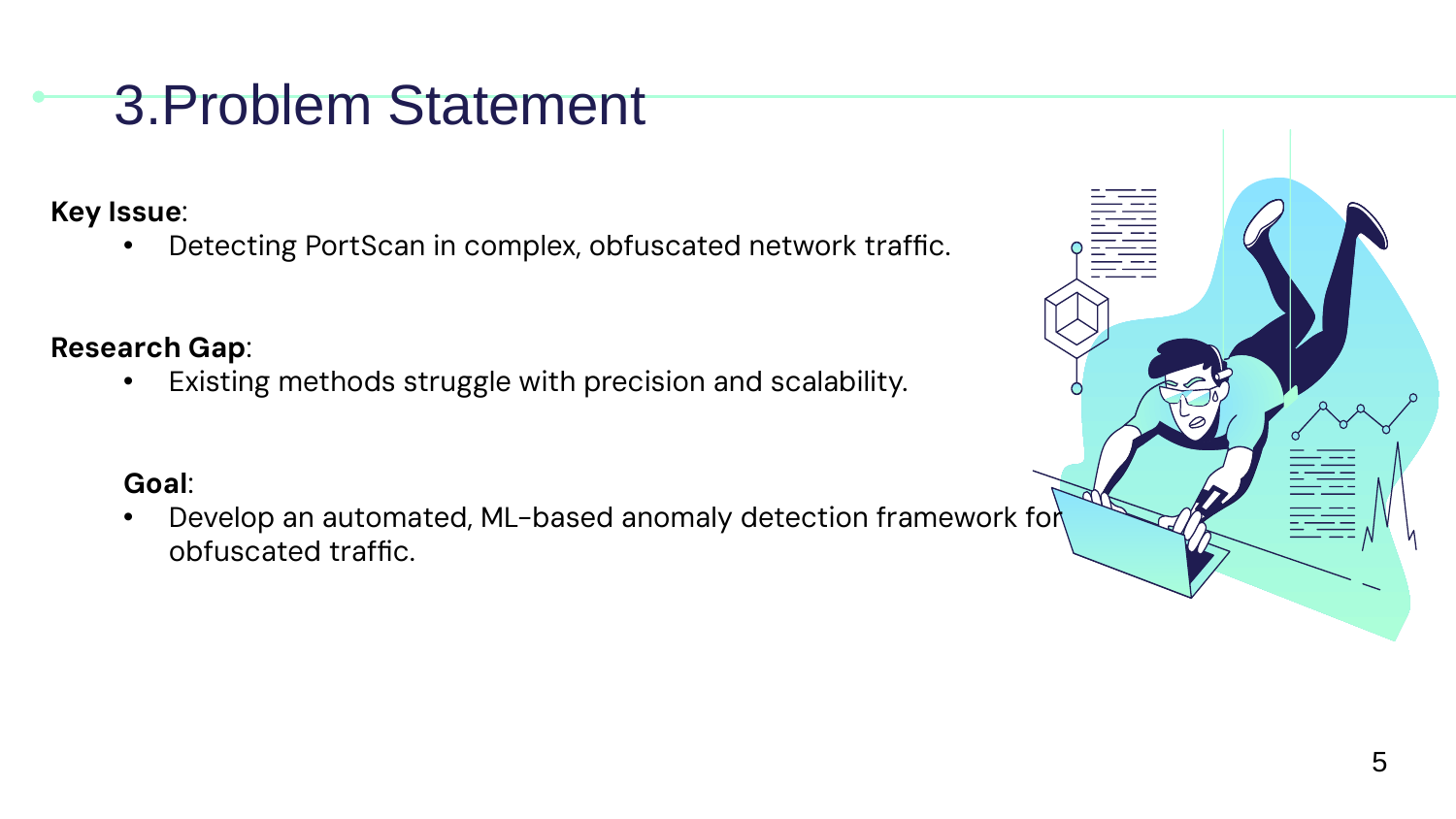

# 3.Problem Statement

Key Issue:
Detecting PortScan in complex, obfuscated network traffic.

Research Gap:
Existing methods struggle with precision and scalability.

Goal:
Develop an automated, ML-based anomaly detection framework for obfuscated traffic.

5